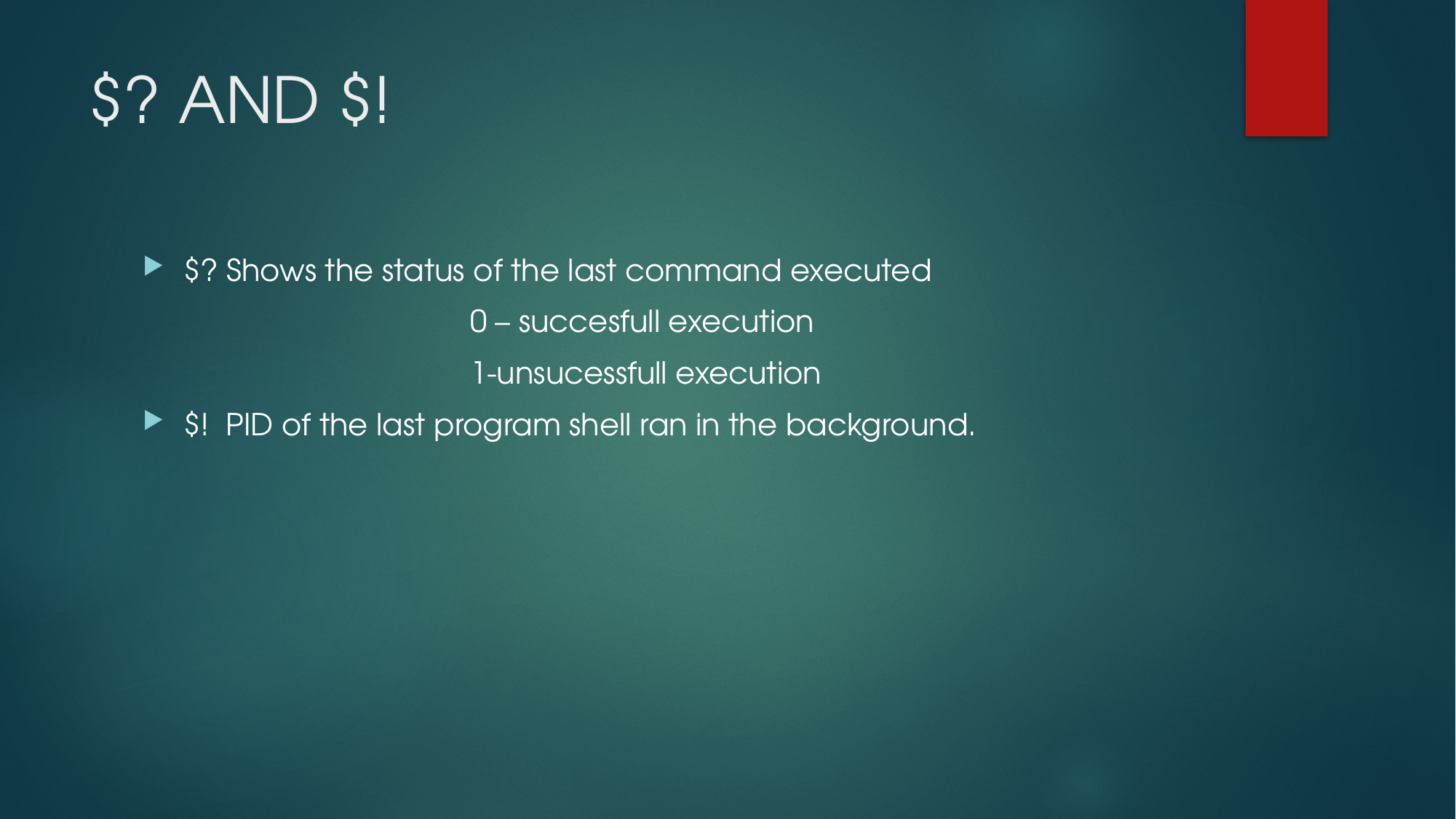

# $? AND $!
$? Shows the status of the last command executed
			0 – succesfull execution
			1-unsucessfull execution
$!  PID of the last program shell ran in the background.